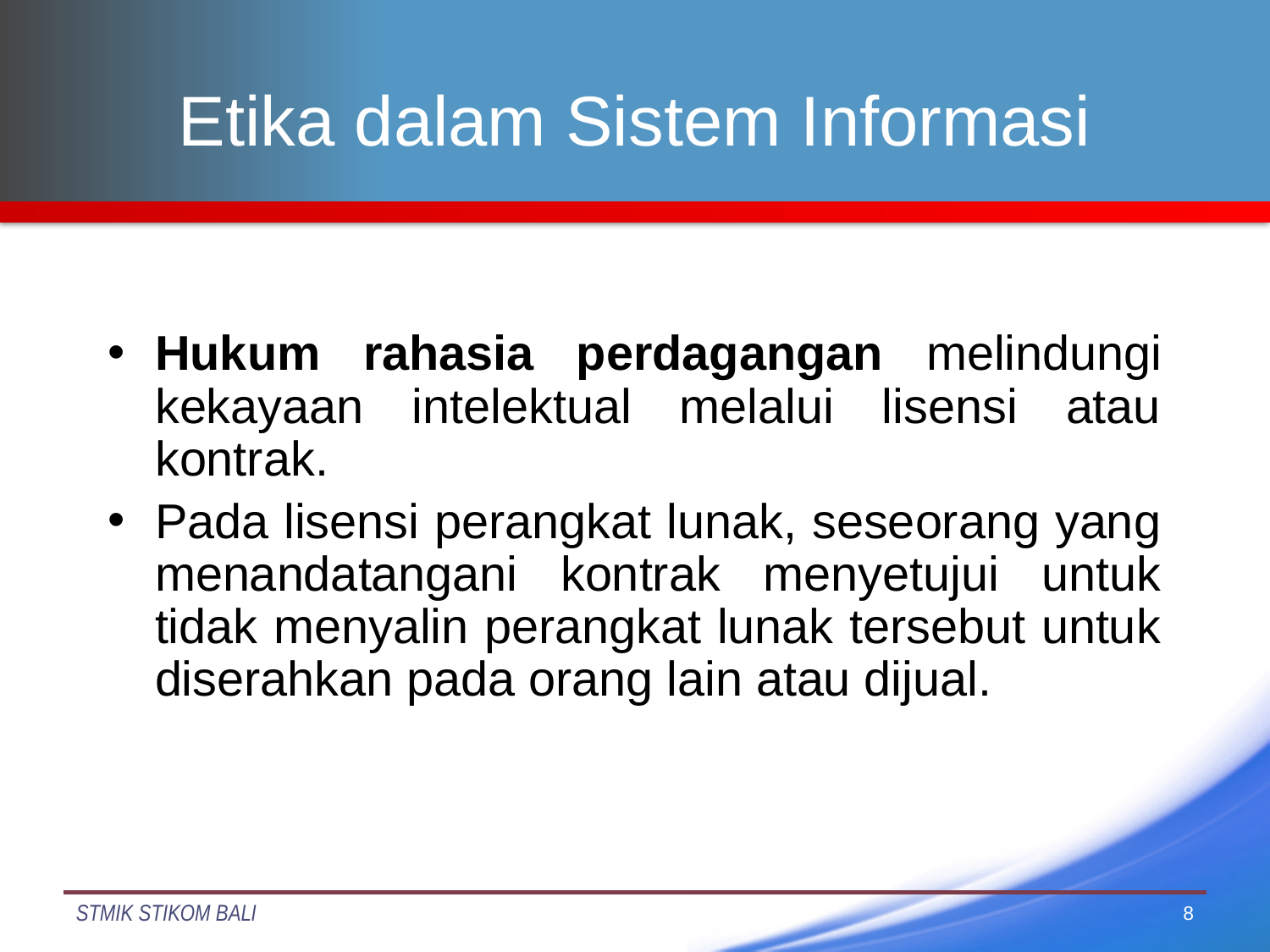

# Etika dalam Sistem Informasi

Hukum rahasia perdagangan melindungi kekayaan intelektual melalui lisensi atau kontrak.
Pada lisensi perangkat lunak, seseorang yang menandatangani kontrak menyetujui untuk tidak menyalin perangkat lunak tersebut untuk diserahkan pada orang lain atau dijual.

8